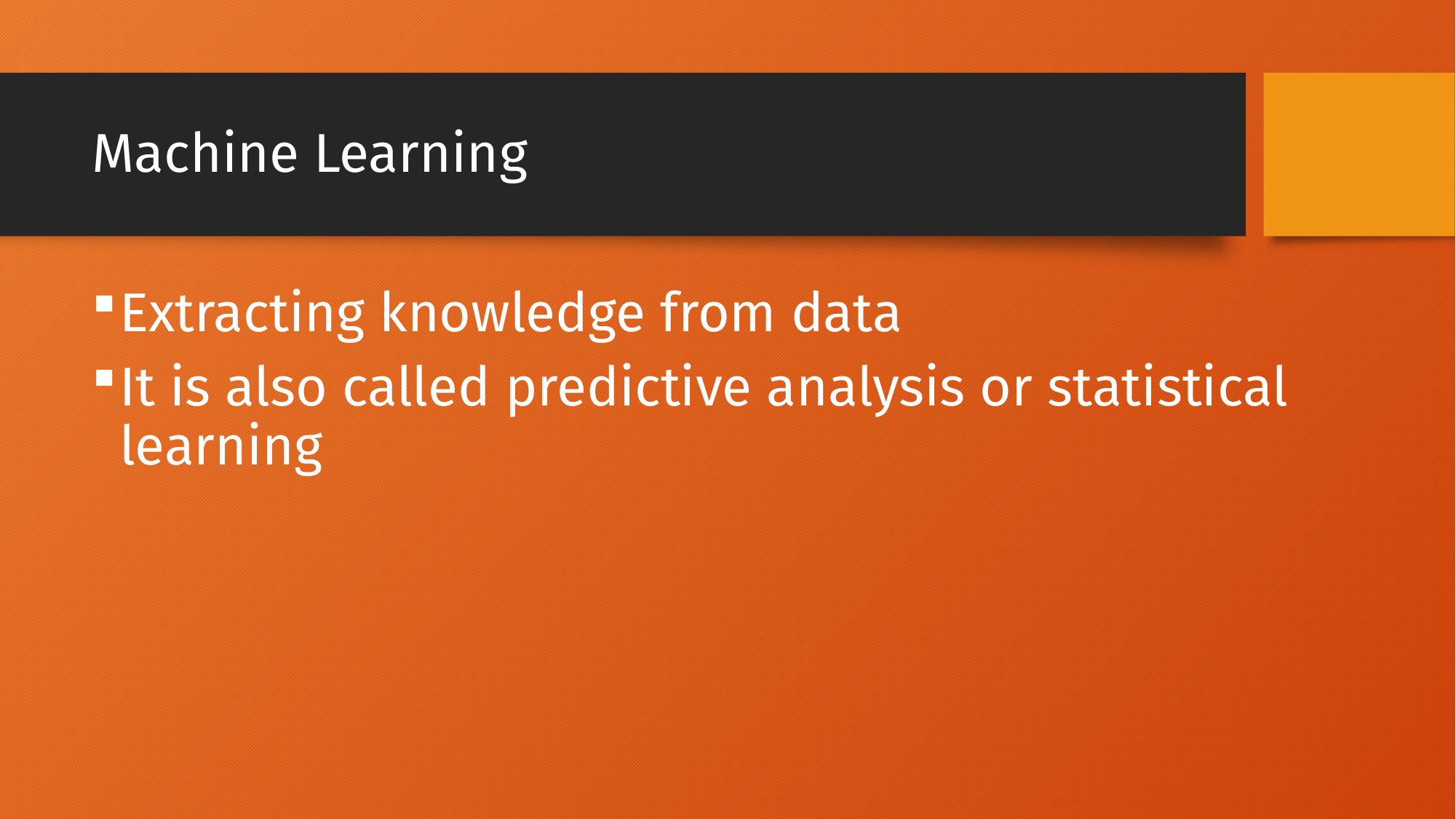

# Machine Learning
Extracting knowledge from data
It is also called predictive analysis or statistical learning